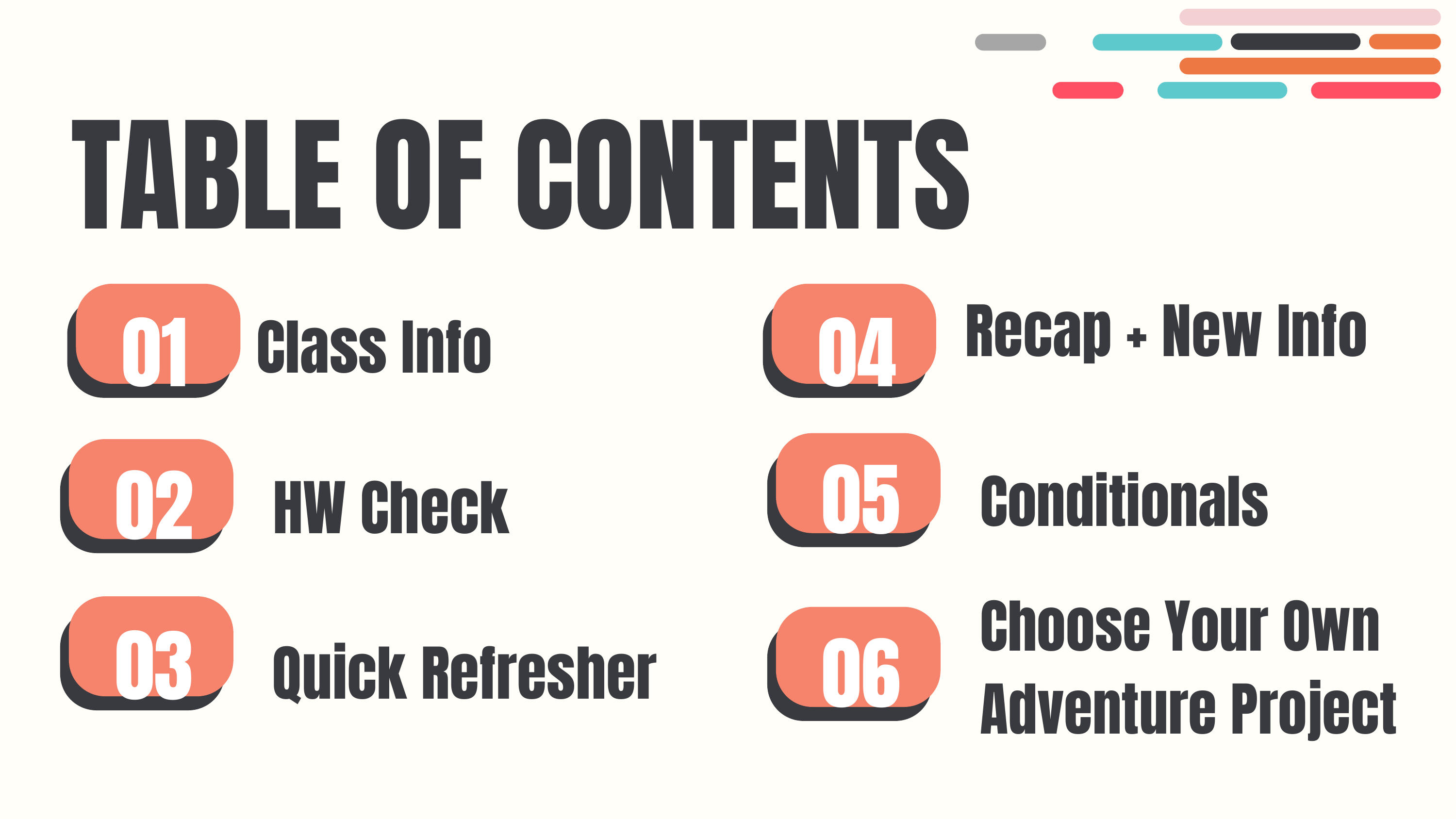

TABLE OF CONTENTS

01
04
Recap + New Info
Class Info

05

02
Conditionals
HW Check
Choose Your Own Adventure Project

03

06
Quick Refresher